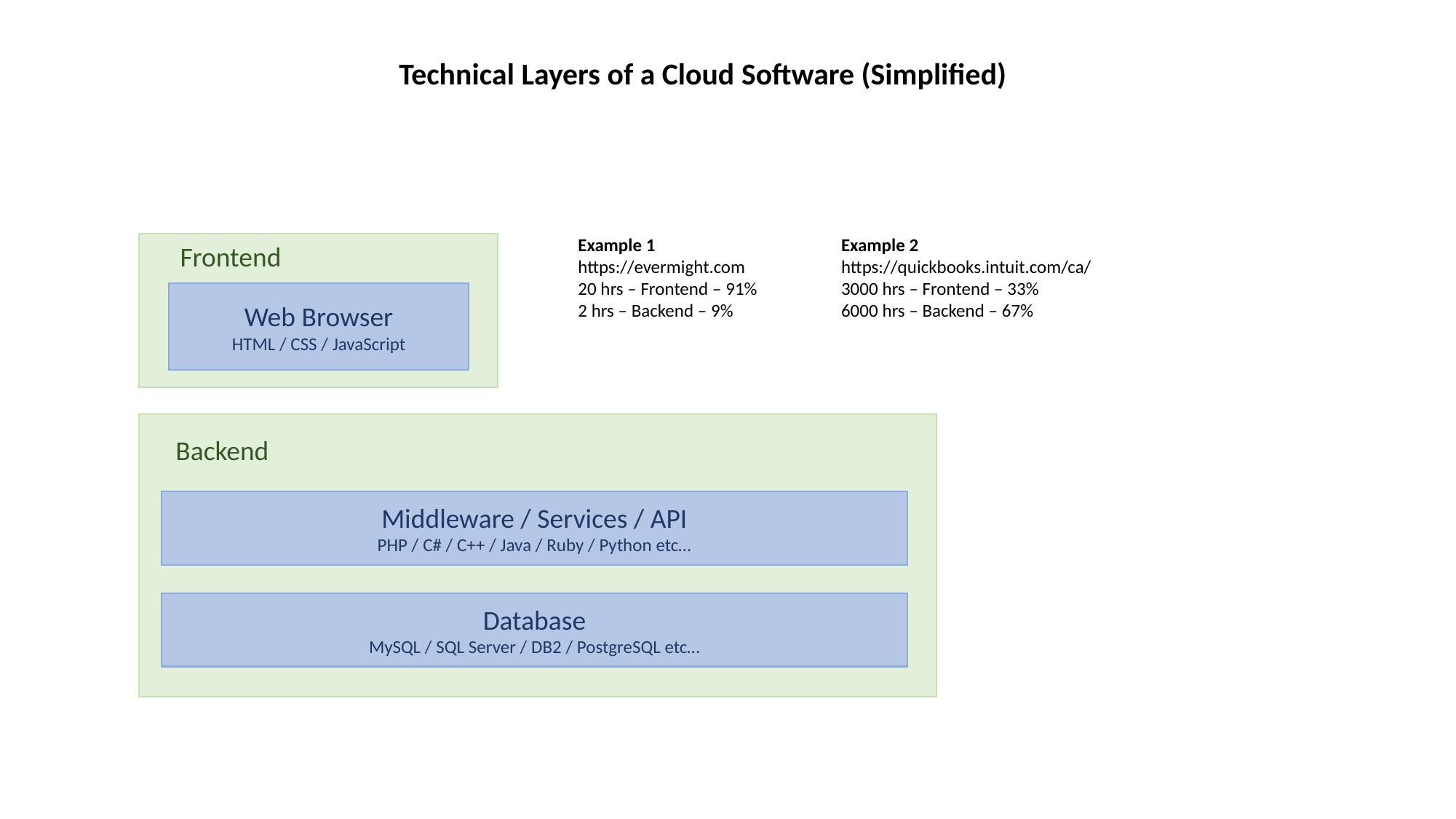

Technical Layers of a Cloud Software (Simplified)
Example 1
https://evermight.com
20 hrs – Frontend – 91%
2 hrs – Backend – 9%
Example 2
https://quickbooks.intuit.com/ca/
3000 hrs – Frontend – 33%
6000 hrs – Backend – 67%

Frontend
Web Browser
HTML / CSS / JavaScript

Backend
Middleware / Services / API
PHP / C# / C++ / Java / Ruby / Python etc…
Database
MySQL / SQL Server / DB2 / PostgreSQL etc…